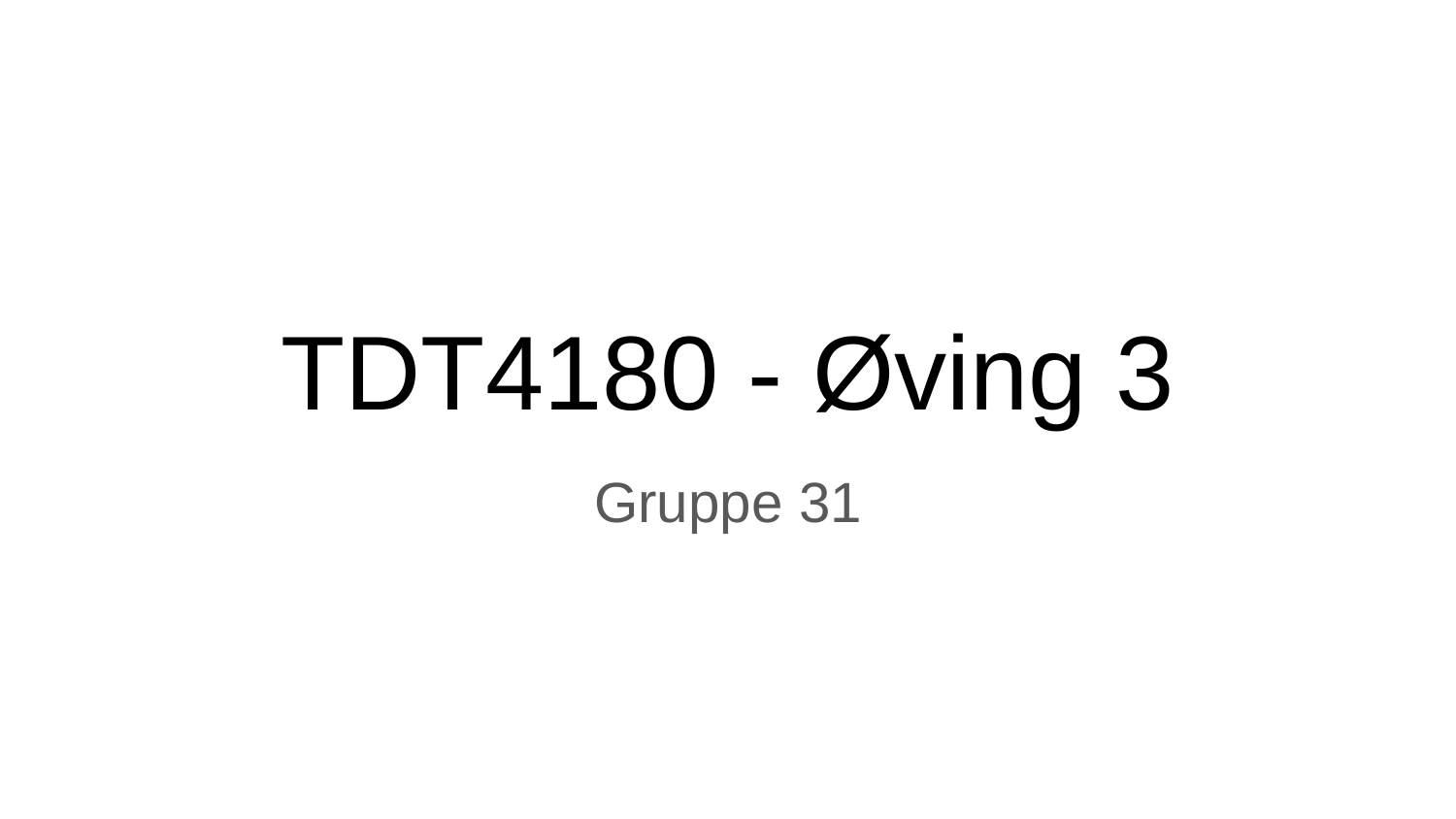

# TDT4180 - Øving 3
Gruppe 31